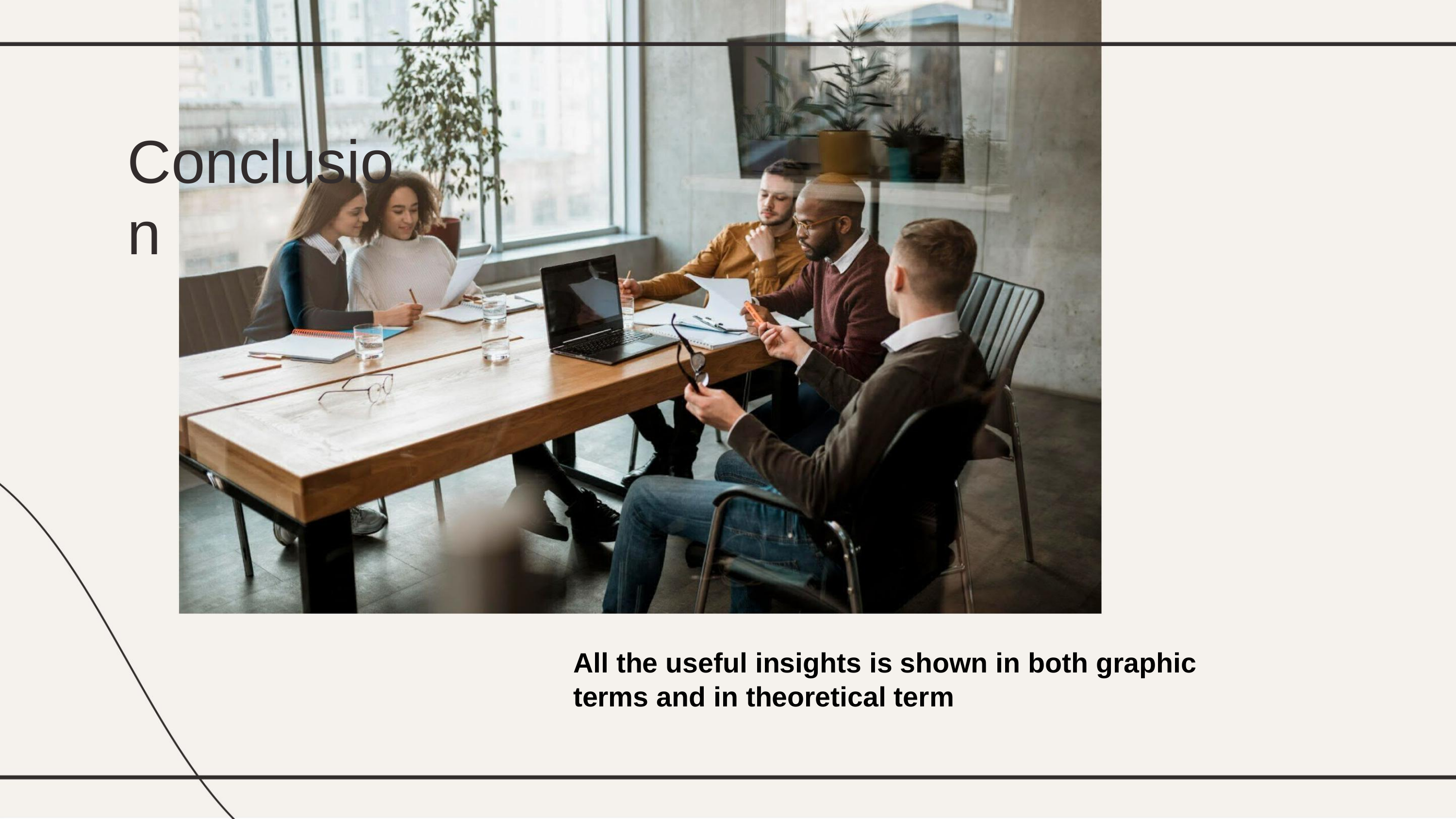

Conclusion
All the useful insights is shown in both graphic terms and in theoretical term